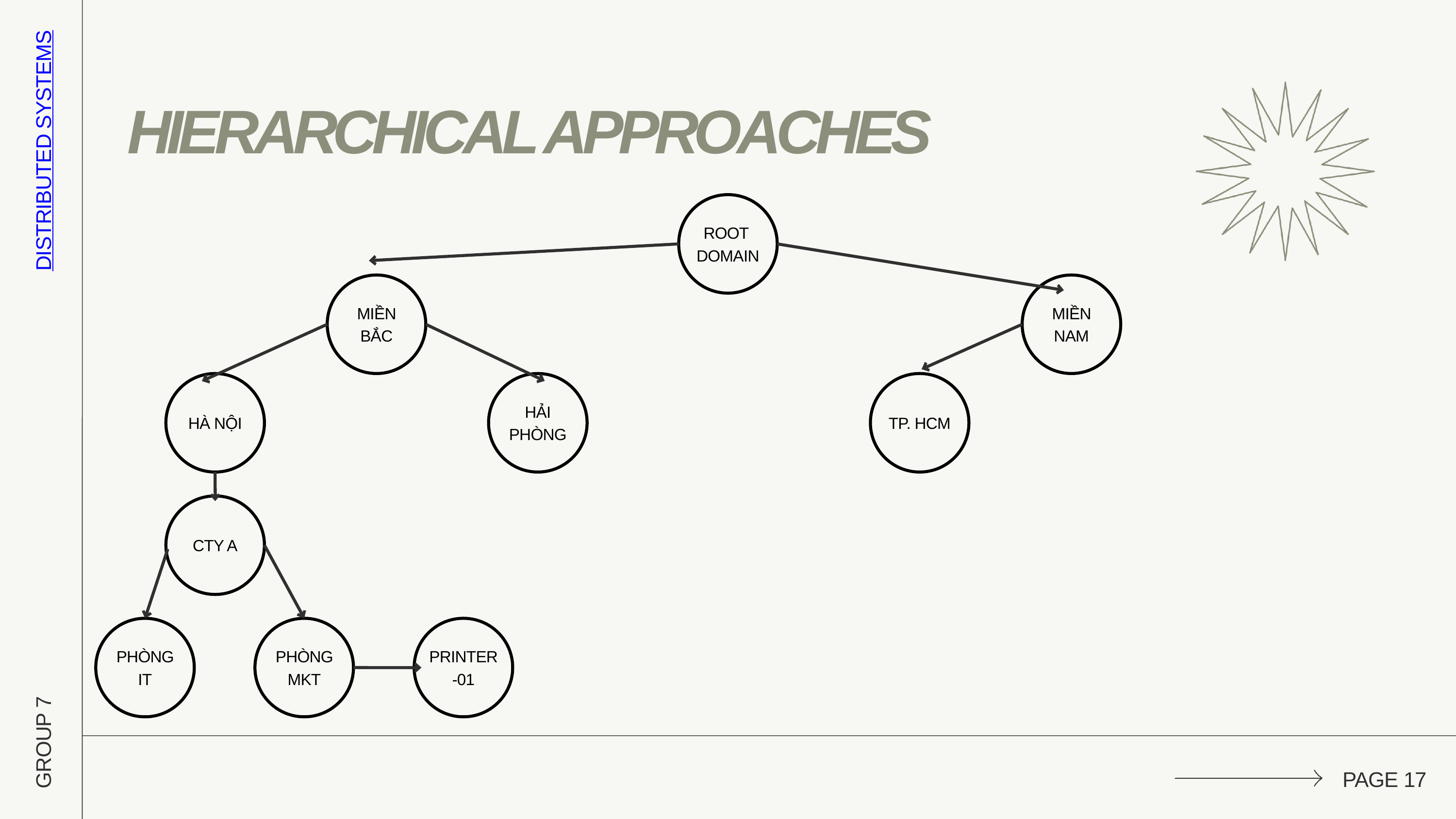

HIERARCHICAL APPROACHES
DISTRIBUTED SYSTEMS

ROOT  DOMAIN

MIỀN BẮC

MIỀN NAM

HÀ NỘI

HẢI PHÒNG

TP. HCM

CTY A

PHÒNG IT

PHÒNG MKT

PRINTER-01

GROUP 7

PAGE 17